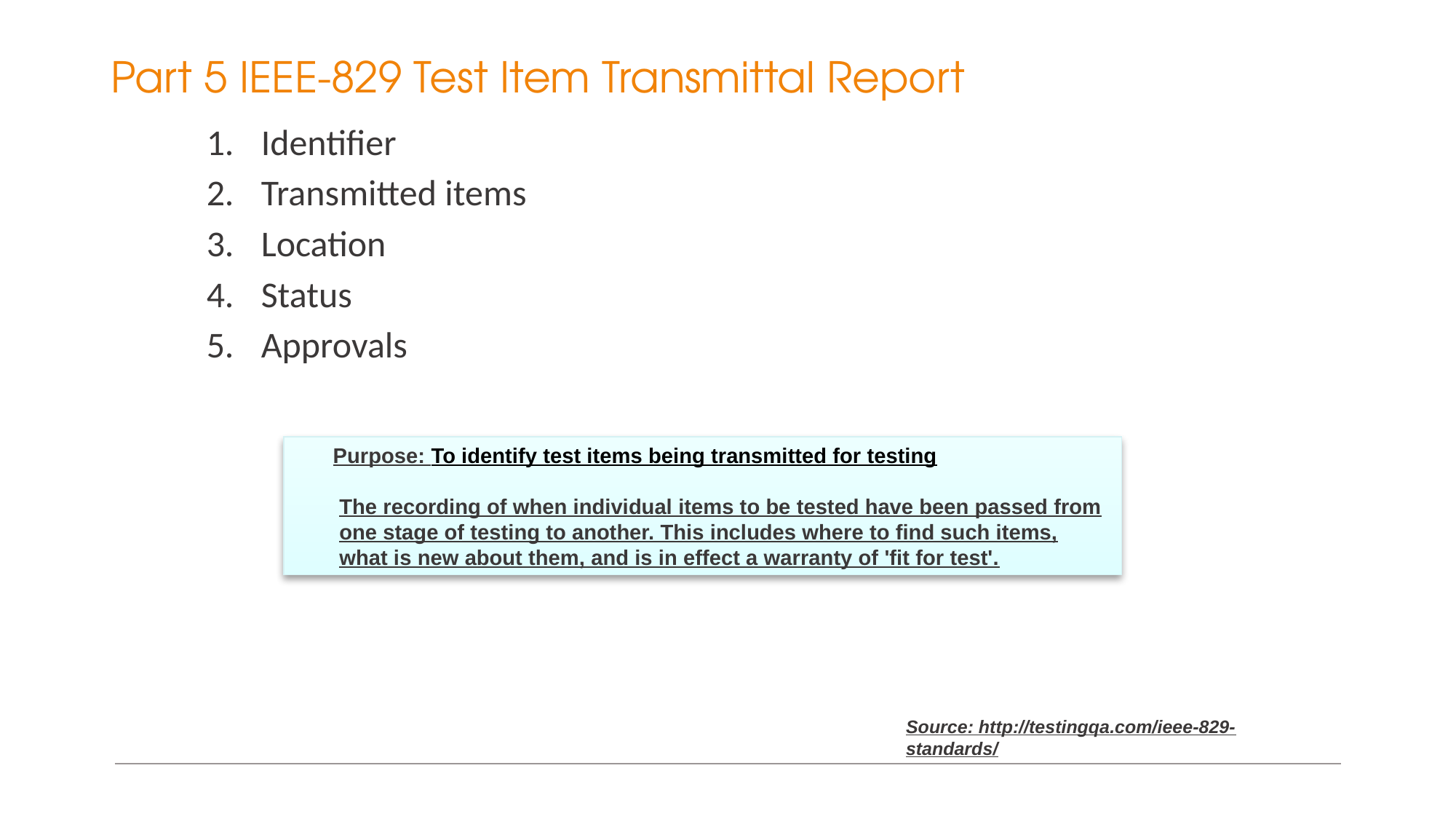

# Part 5 IEEE-829 Test Item Transmittal Report
Identifier
Transmitted items
Location
Status
Approvals
Purpose: To identify test items being transmitted for testing

The recording of when individual items to be tested have been passed from one stage of testing to another. This includes where to find such items, what is new about them, and is in effect a warranty of 'fit for test'.
Source: http://testingqa.com/ieee-829-standards/

61